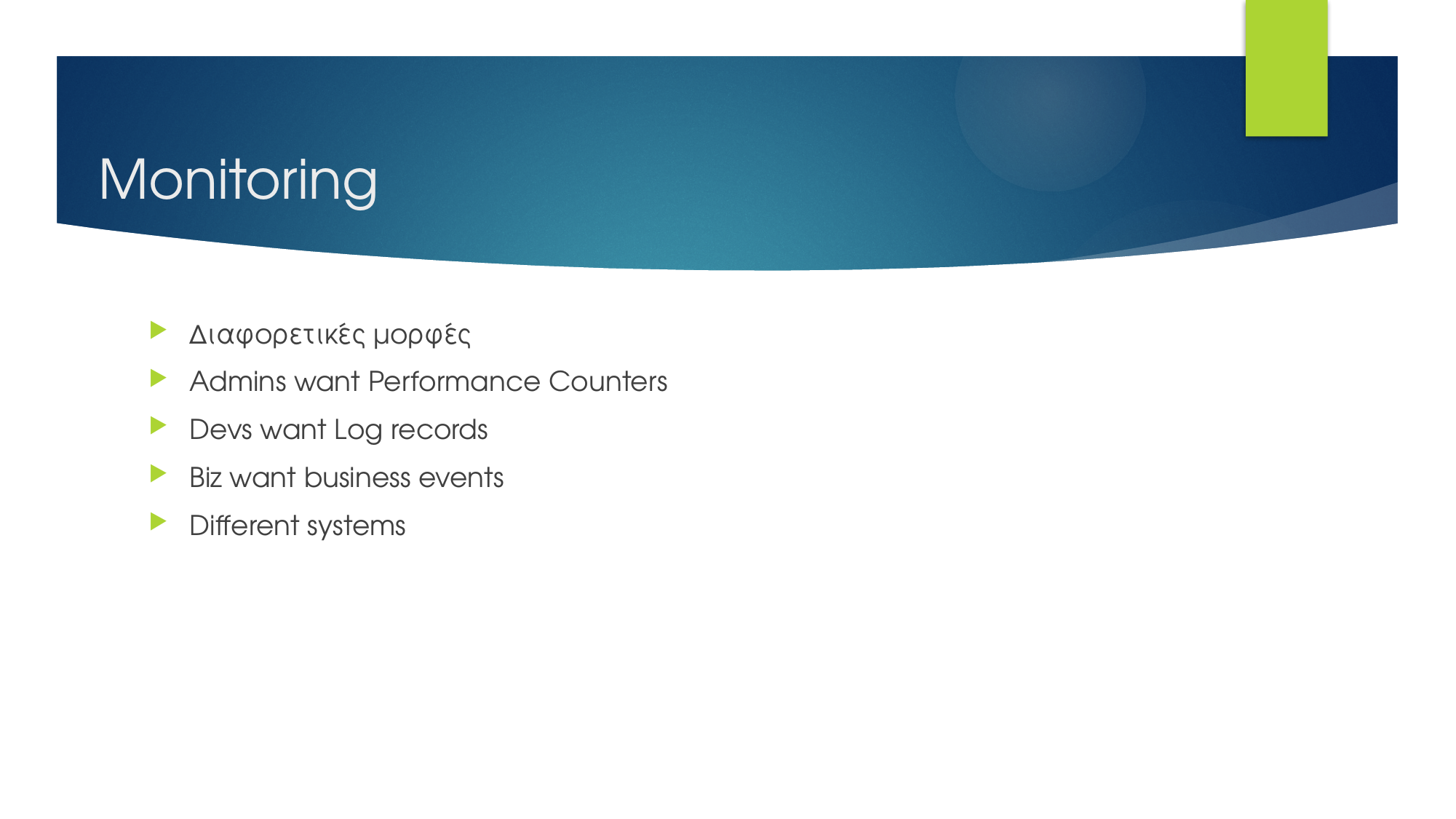

# Monitoring
Διαφορετικές μορφές
Admins want Performance Counters
Devs want Log records
Biz want business events
Different systems